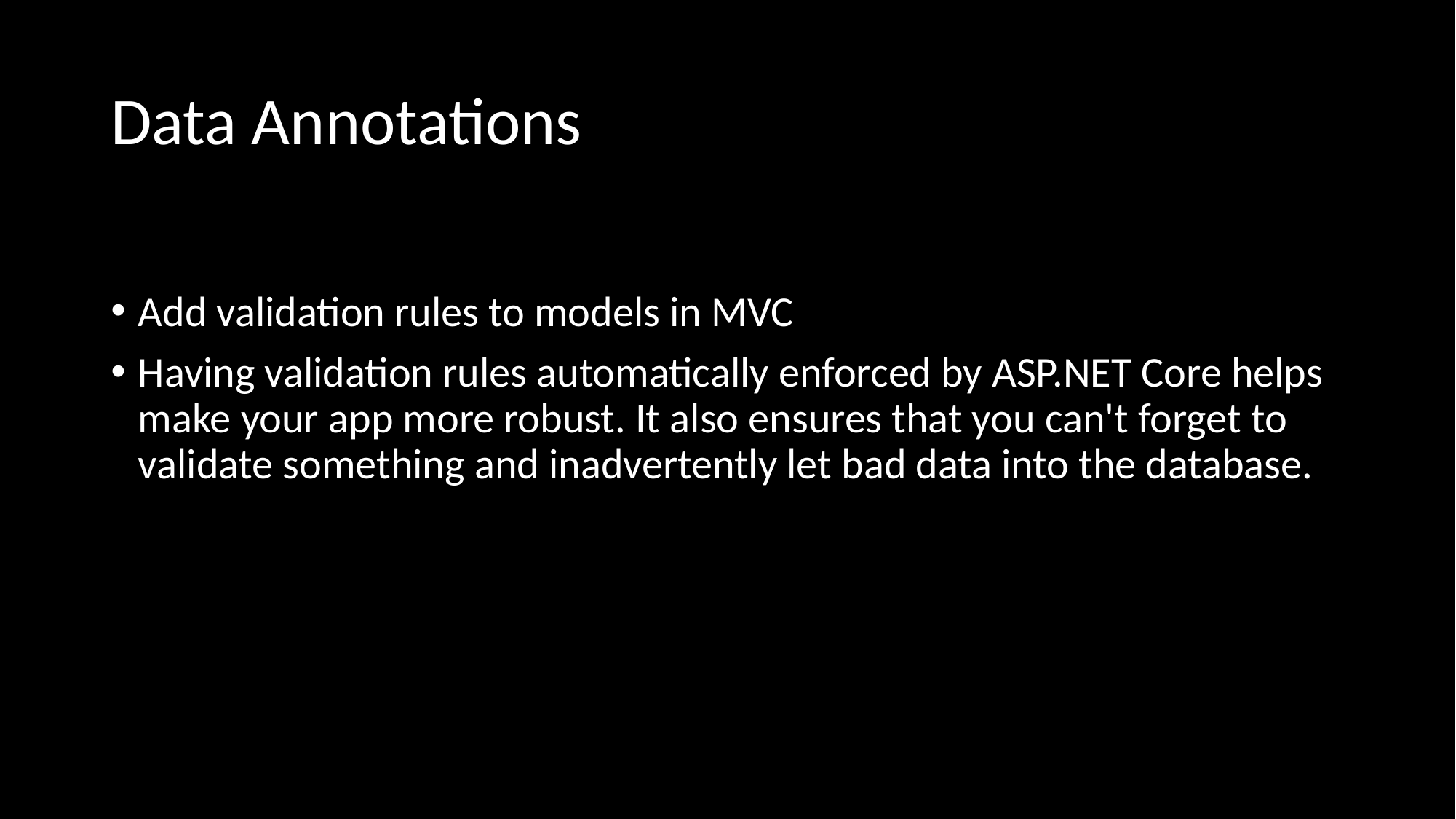

# Data Annotations

Add validation rules to models in MVC
Having validation rules automatically enforced by ASP.NET Core helps make your app more robust. It also ensures that you can't forget to validate something and inadvertently let bad data into the database.